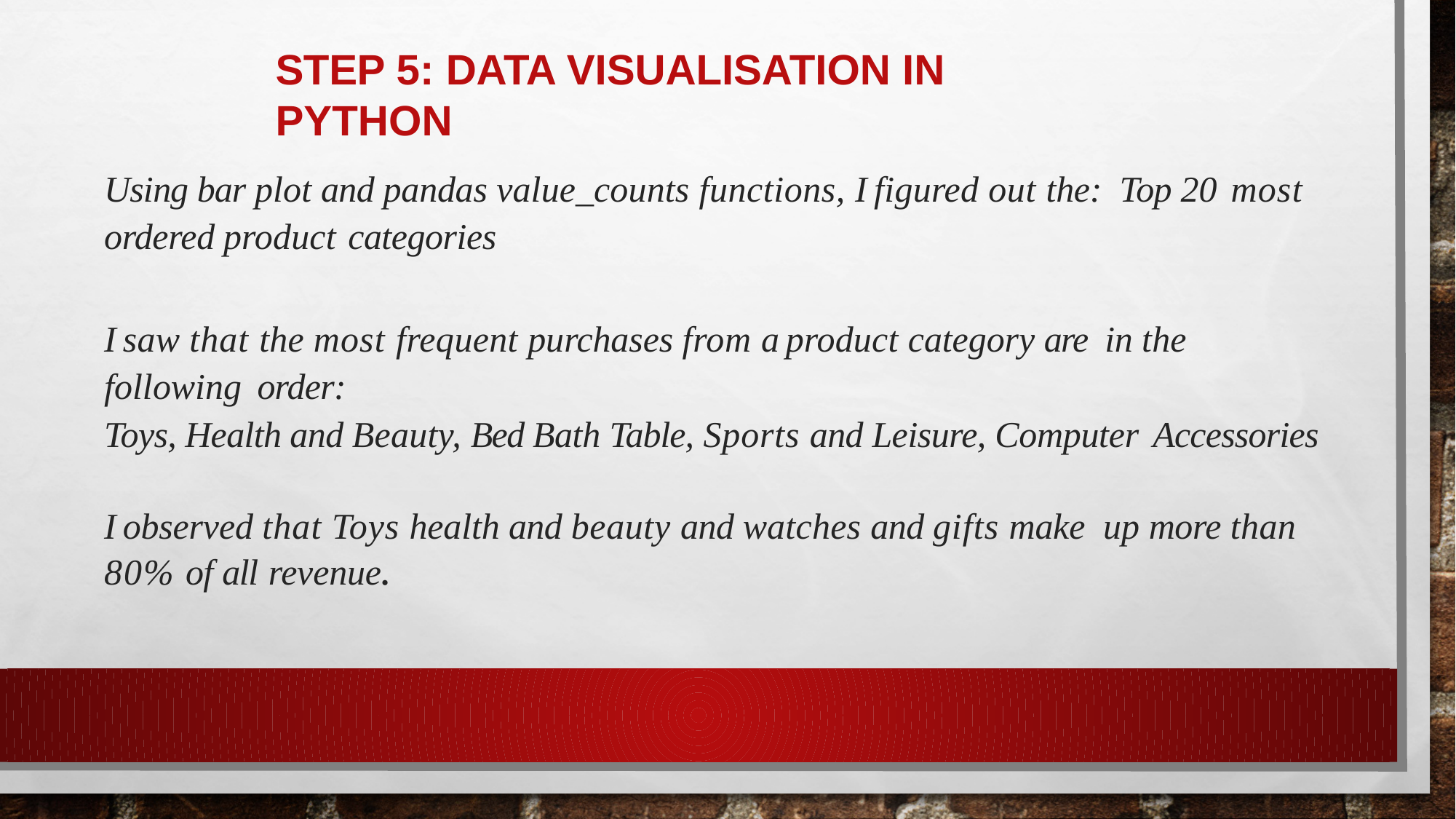

# Step 5: Data Visualisation in Python
Using bar plot and pandas value_counts functions, I figured out the:  Top 20 most ordered product categories

I saw that the most frequent purchases from a product category are  in the following order:
Toys, Health and Beauty, Bed Bath Table, Sports and Leisure, Computer Accessories

I observed that Toys health and beauty and watches and gifts make  up more than 80% of all revenue.